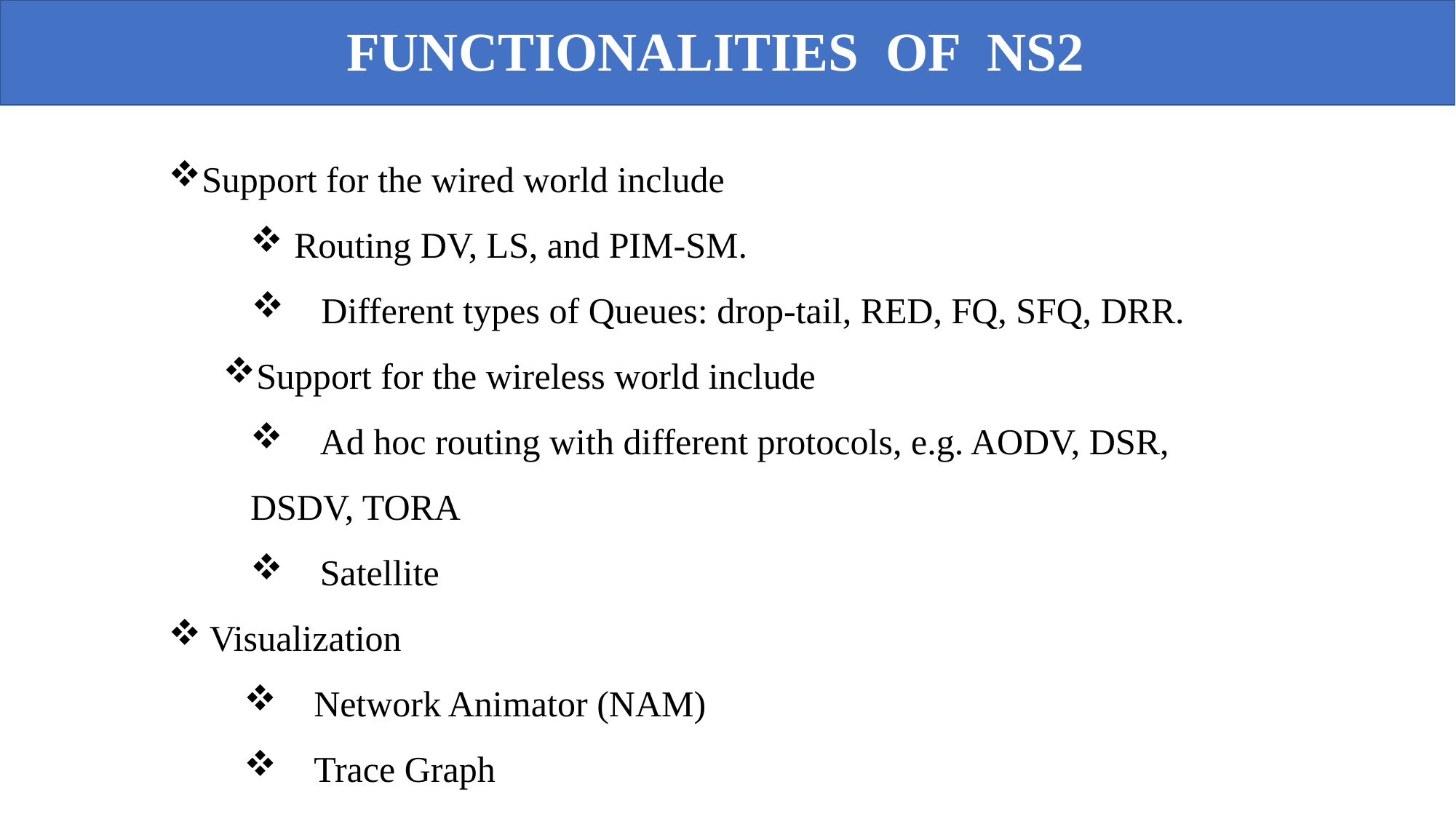

FUNCTIONALITIES  OF  NS2

Support for the wired world include
 Routing DV, LS, and PIM-SM.
    Different types of Queues: drop-tail, RED, FQ, SFQ, DRR.
Support for the wireless world include
    Ad hoc routing with different protocols, e.g. AODV, DSR, DSDV, TORA
    Satellite
Visualization
    Network Animator (NAM)
    Trace Graph